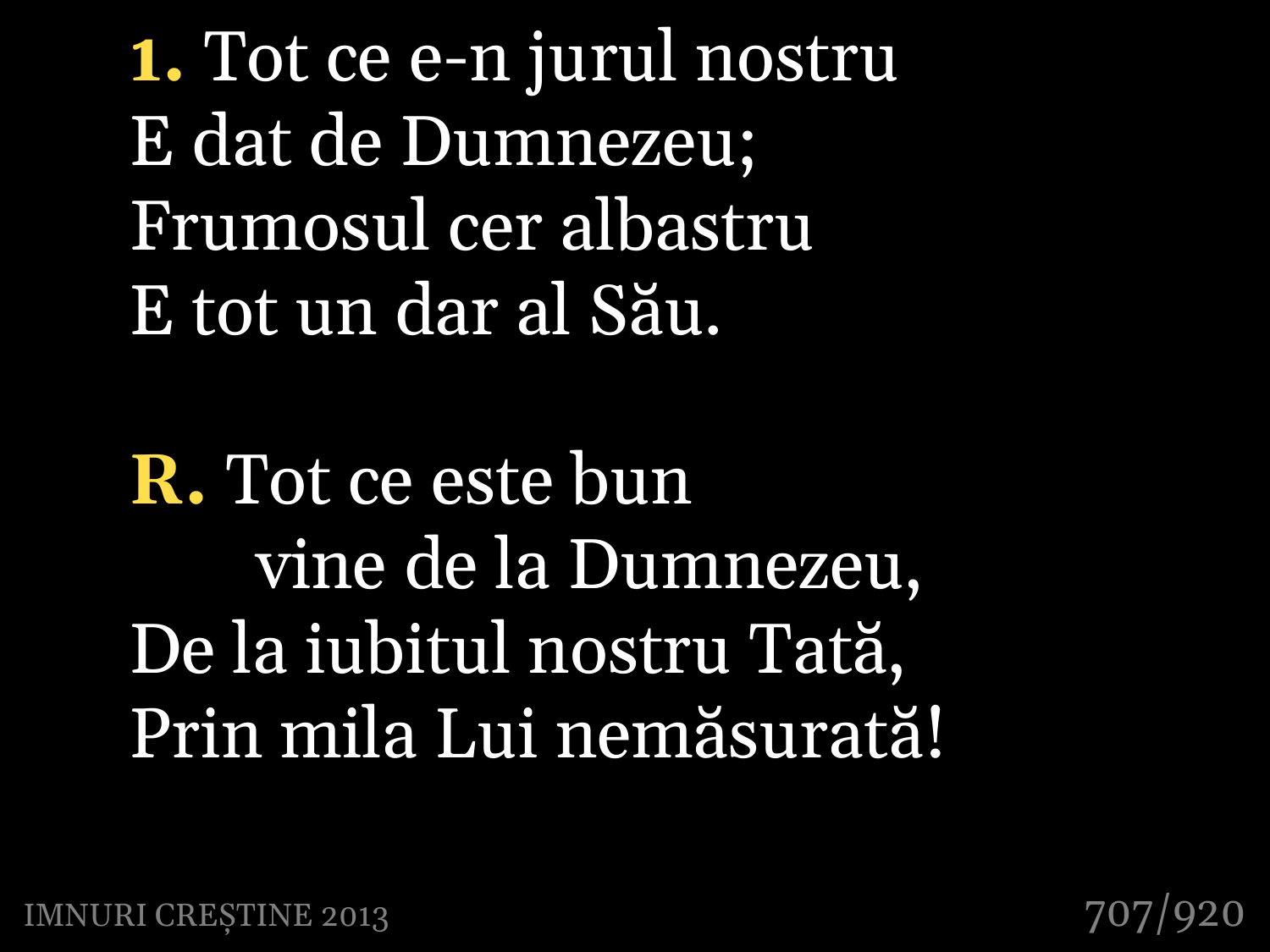

1. Tot ce e-n jurul nostru
E dat de Dumnezeu;
Frumosul cer albastru
E tot un dar al Său.

R. Tot ce este bun
	vine de la Dumnezeu,
De la iubitul nostru Tată,
Prin mila Lui nemăsurată!
707/920
IMNURI CREȘTINE 2013